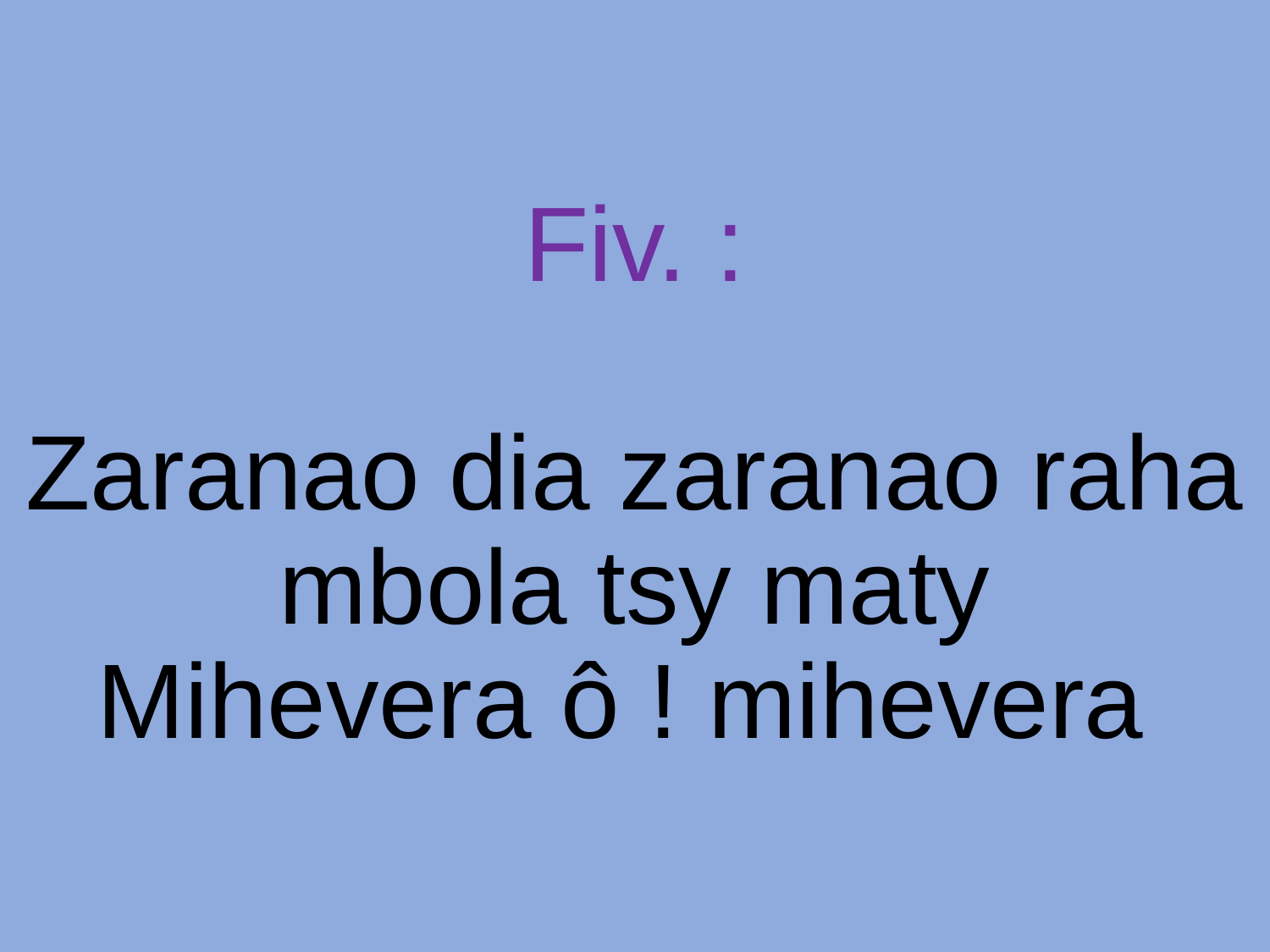

# Fiv. : Zaranao dia zaranao raha mbola tsy maty Mihevera ô ! mihevera